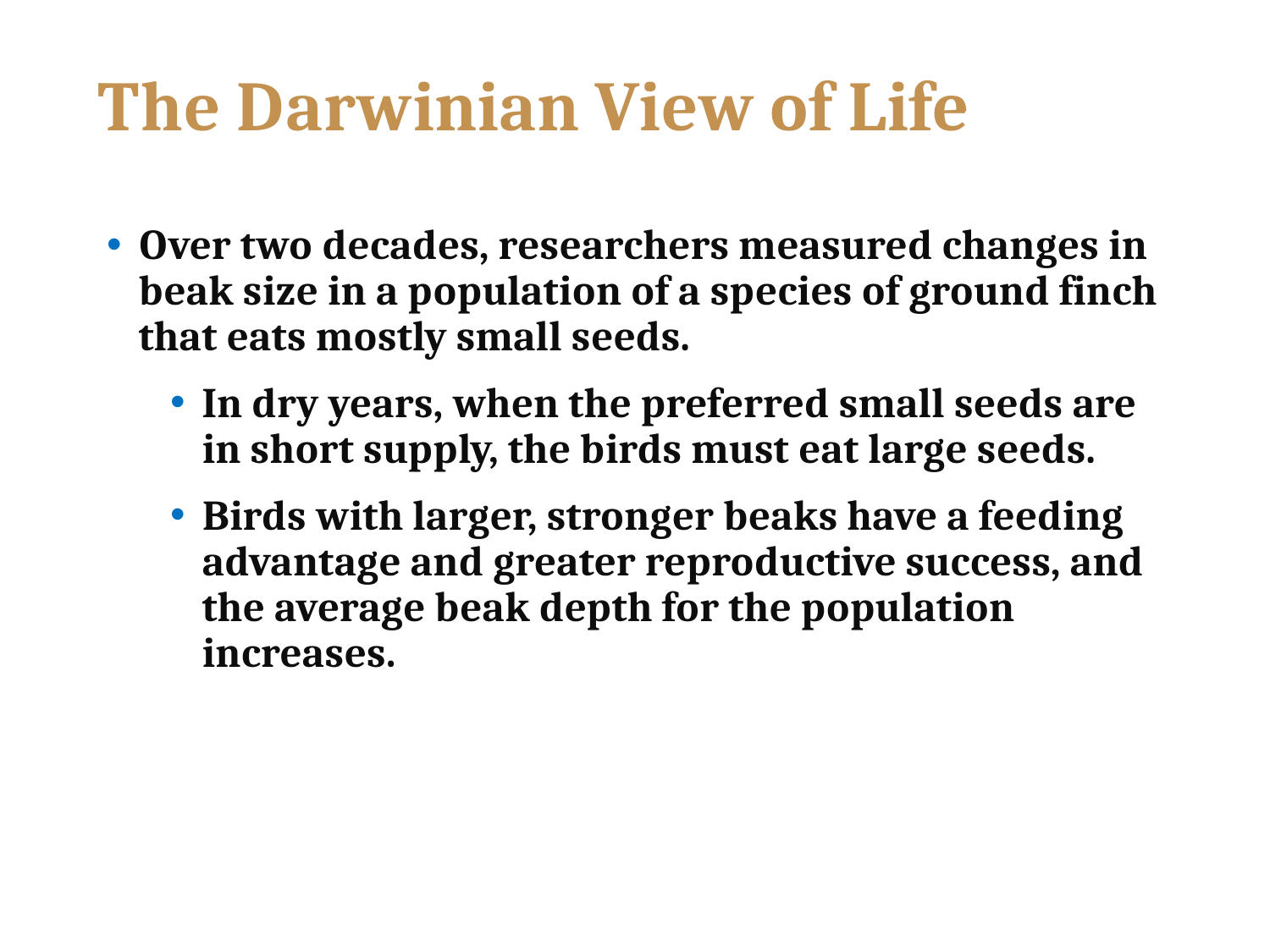

# The Darwinian View of Life
Over two decades, researchers measured changes in beak size in a population of a species of ground finch that eats mostly small seeds.
In dry years, when the preferred small seeds are in short supply, the birds must eat large seeds.
Birds with larger, stronger beaks have a feeding advantage and greater reproductive success, and the average beak depth for the population increases.